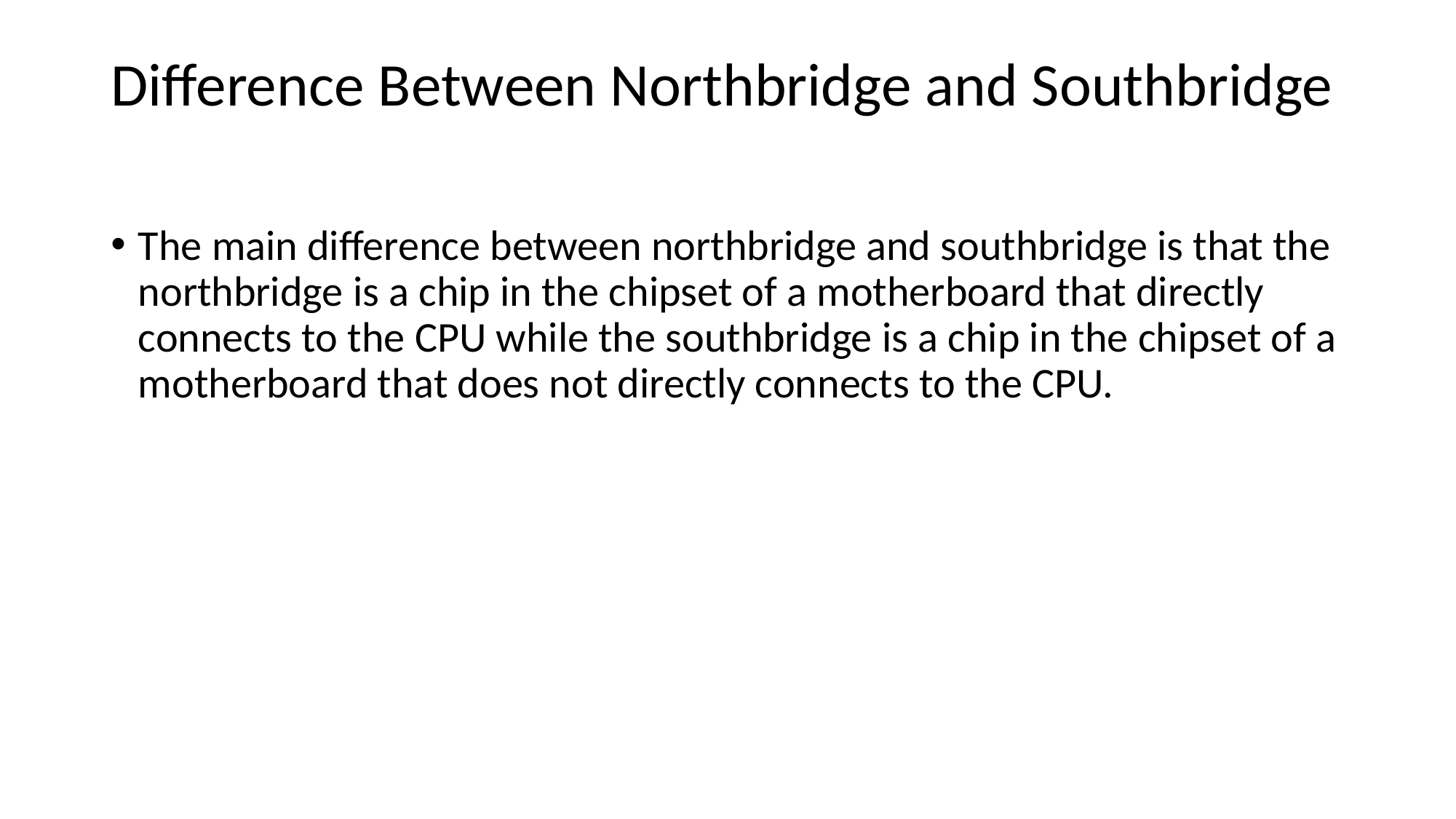

# Difference Between Northbridge and Southbridge
The main difference between northbridge and southbridge is that the northbridge is a chip in the chipset of a motherboard that directly connects to the CPU while the southbridge is a chip in the chipset of a motherboard that does not directly connects to the CPU.